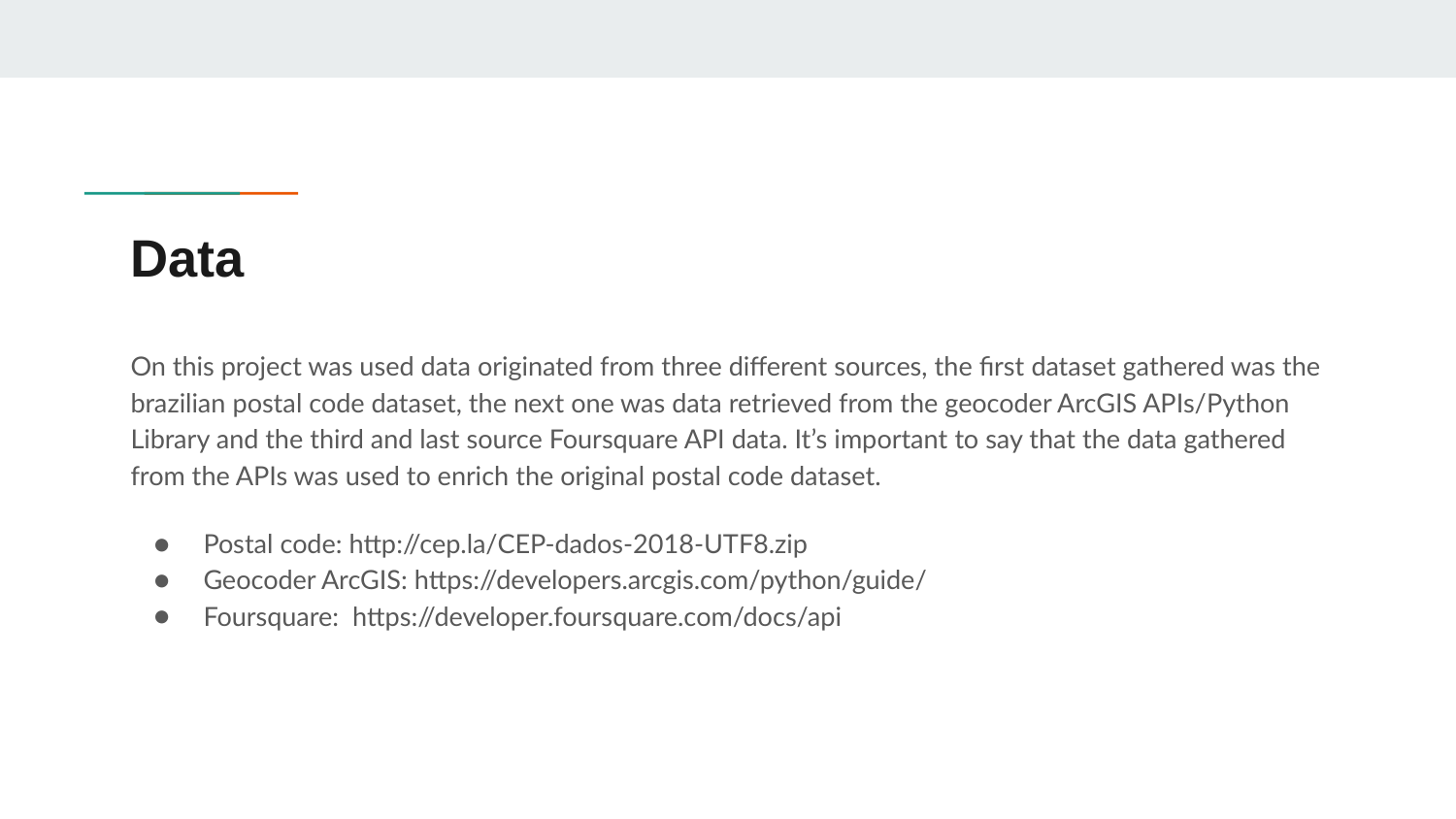

# Data
On this project was used data originated from three different sources, the first dataset gathered was the brazilian postal code dataset, the next one was data retrieved from the geocoder ArcGIS APIs/Python Library and the third and last source Foursquare API data. It’s important to say that the data gathered from the APIs was used to enrich the original postal code dataset.
Postal code: http://cep.la/CEP-dados-2018-UTF8.zip
Geocoder ArcGIS: https://developers.arcgis.com/python/guide/
Foursquare:  https://developer.foursquare.com/docs/api